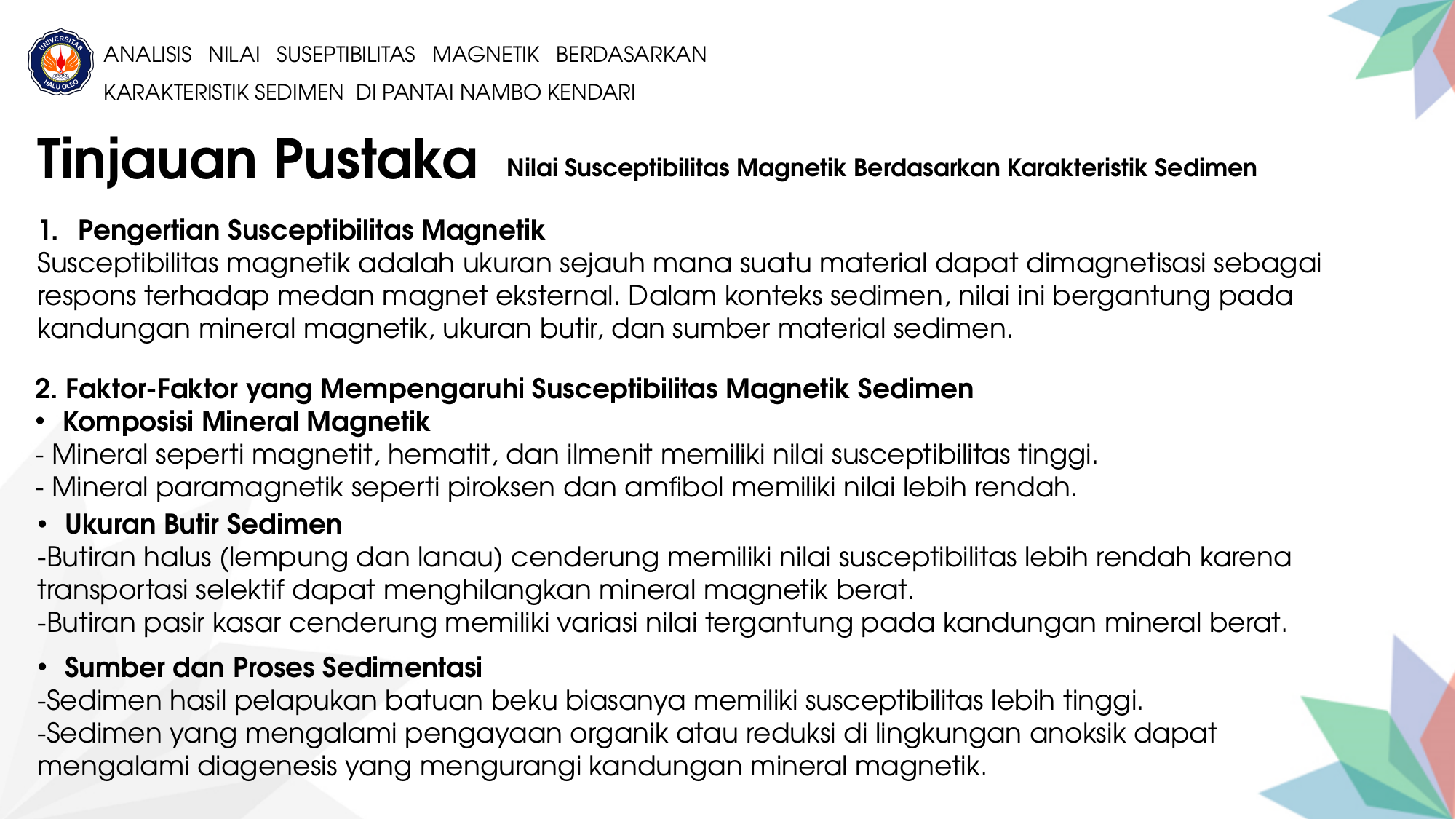

Tinjauan Pustaka
Nilai Susceptibilitas Magnetik Berdasarkan Karakteristik Sedimen
Pengertian Susceptibilitas Magnetik
Susceptibilitas magnetik adalah ukuran sejauh mana suatu material dapat dimagnetisasi sebagai respons terhadap medan magnet eksternal. Dalam konteks sedimen, nilai ini bergantung pada kandungan mineral magnetik, ukuran butir, dan sumber material sedimen.
2. Faktor-Faktor yang Mempengaruhi Susceptibilitas Magnetik Sedimen
Komposisi Mineral Magnetik
- Mineral seperti magnetit, hematit, dan ilmenit memiliki nilai susceptibilitas tinggi.
- Mineral paramagnetik seperti piroksen dan amfibol memiliki nilai lebih rendah.
Ukuran Butir Sedimen
-Butiran halus (lempung dan lanau) cenderung memiliki nilai susceptibilitas lebih rendah karena transportasi selektif dapat menghilangkan mineral magnetik berat.
-Butiran pasir kasar cenderung memiliki variasi nilai tergantung pada kandungan mineral berat.
Sumber dan Proses Sedimentasi
-Sedimen hasil pelapukan batuan beku biasanya memiliki susceptibilitas lebih tinggi.
-Sedimen yang mengalami pengayaan organik atau reduksi di lingkungan anoksik dapat mengalami diagenesis yang mengurangi kandungan mineral magnetik.